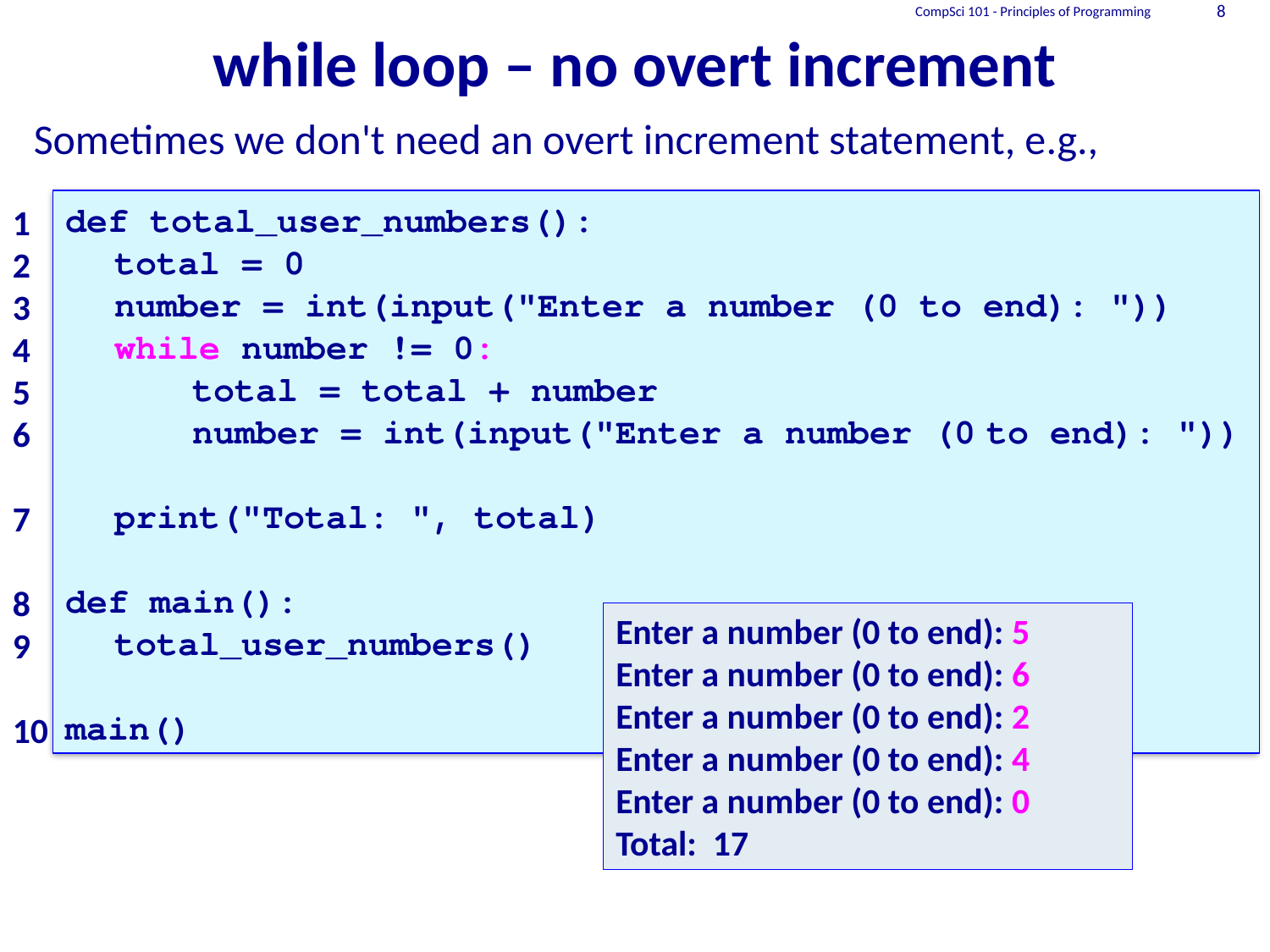

# while loop – no overt increment
CompSci 101 - Principles of Programming
8
Sometimes we don't need an overt increment statement, e.g.,
def total_user_numbers():
	total = 0
	number = int(input("Enter a number (0 to end): "))
	while number != 0:
		total = total + number
		number = int(input("Enter a number (0 to end): "))

	print("Total: ", total)

def main():
	total_user_numbers()

main()
1
2
3
4
5
6

7

8
9

10
Enter a number (0 to end): 5
Enter a number (0 to end): 6
Enter a number (0 to end): 2
Enter a number (0 to end): 4
Enter a number (0 to end): 0
Total:  17